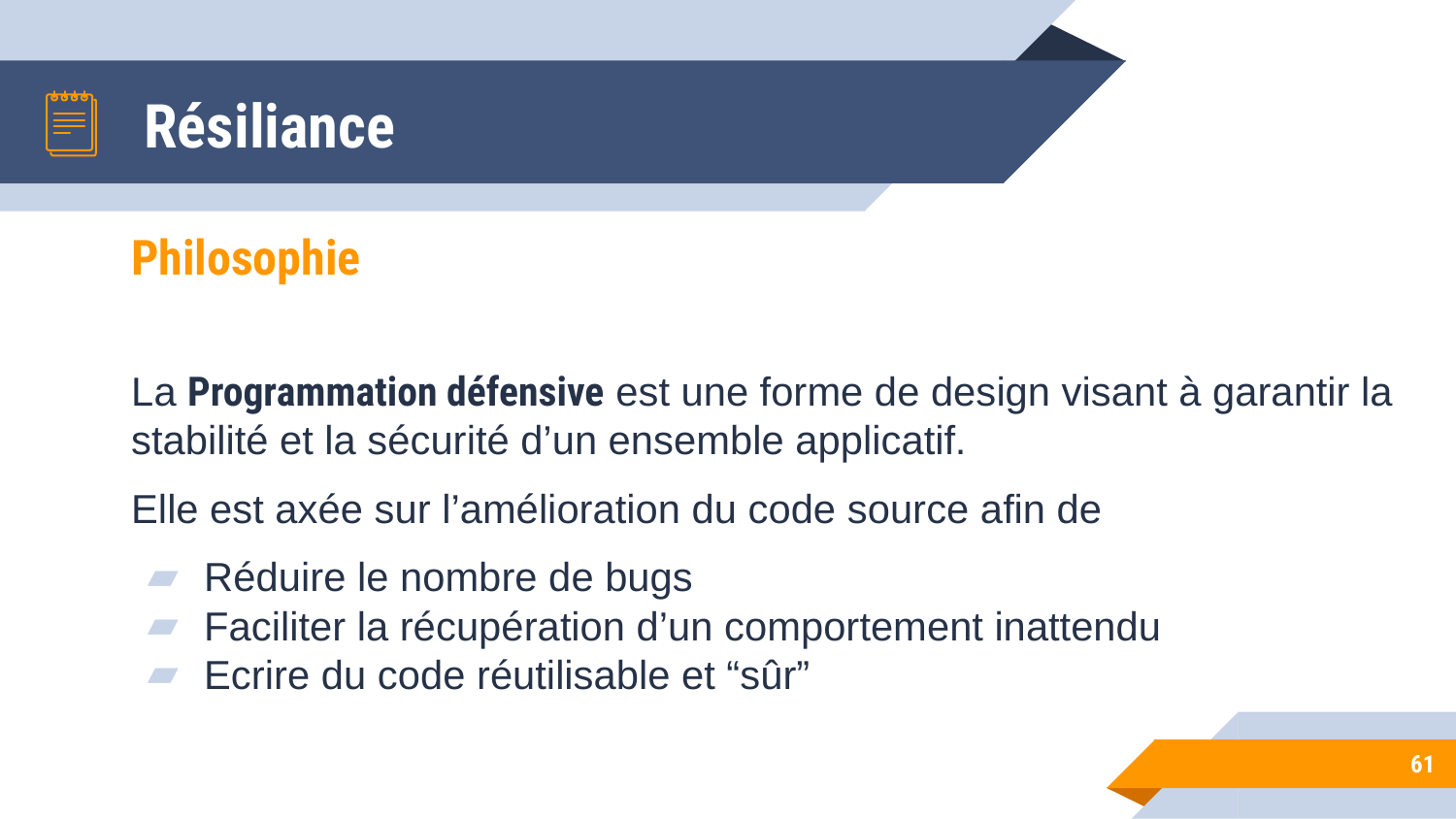

# Résiliance

Philosophie

La Programmation défensive est une forme de design visant à garantir la stabilité et la sécurité d’un ensemble applicatif.
Elle est axée sur l’amélioration du code source afin de
Réduire le nombre de bugs
Faciliter la récupération d’un comportement inattendu
Ecrire du code réutilisable et “sûr”

61